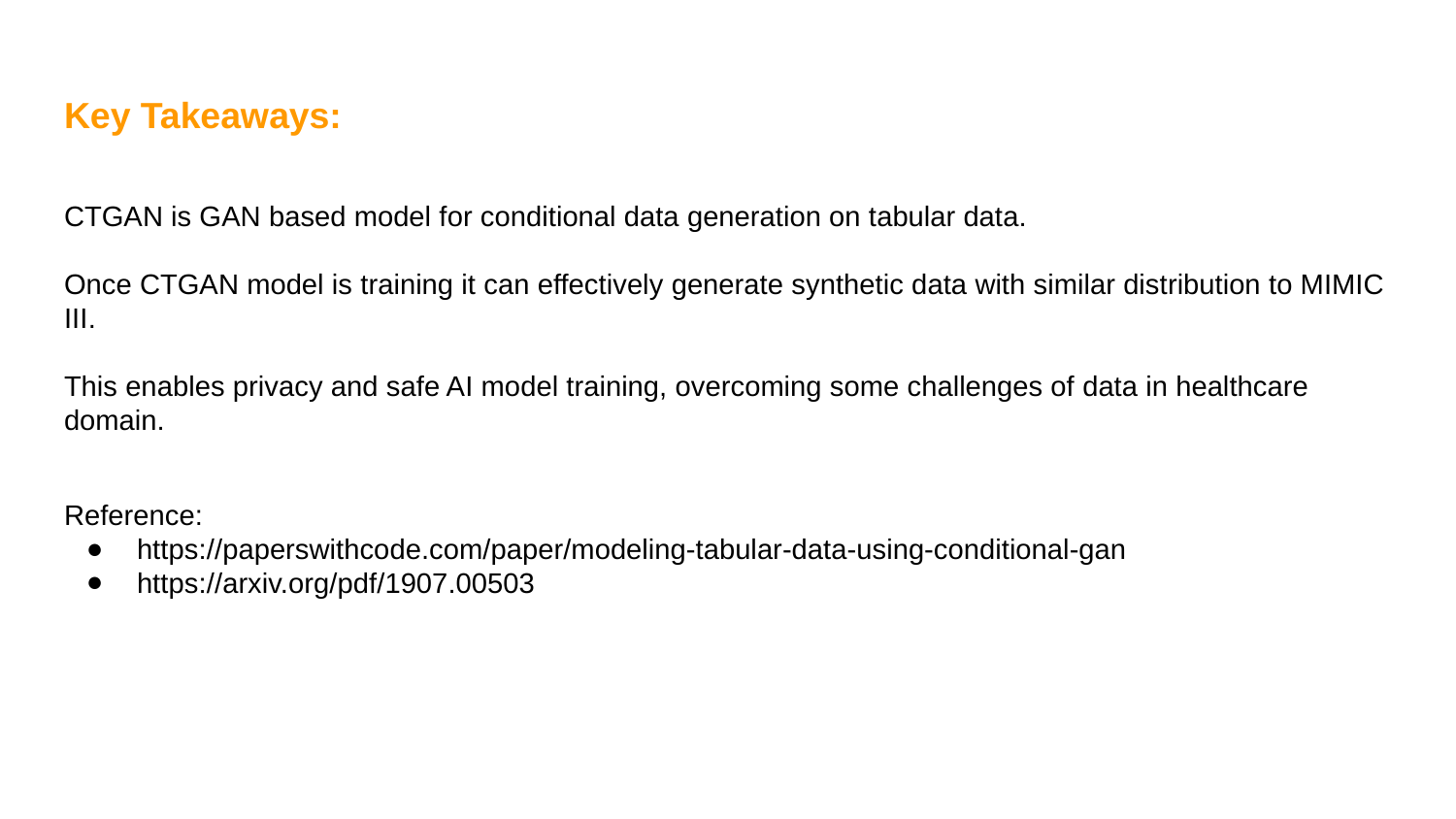

# Key Takeaways:
CTGAN is GAN based model for conditional data generation on tabular data.

Once CTGAN model is training it can effectively generate synthetic data with similar distribution to MIMIC III.

This enables privacy and safe AI model training, overcoming some challenges of data in healthcare domain.

Reference:
https://paperswithcode.com/paper/modeling-tabular-data-using-conditional-gan
https://arxiv.org/pdf/1907.00503